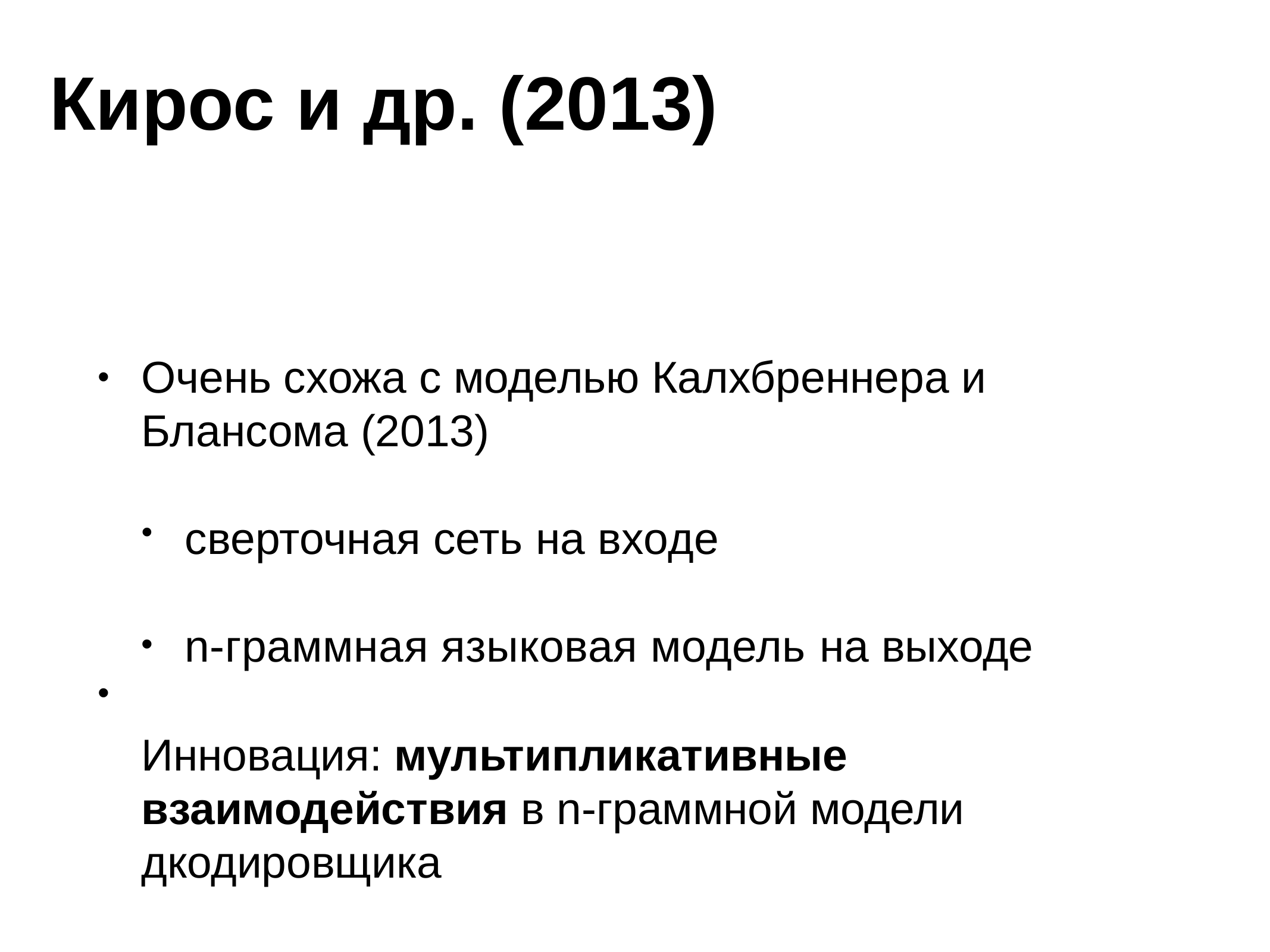

# Кирос и др. (2013)
Очень схожа с моделью Калхбреннера и Блансома (2013)

сверточная сеть на входе

n-граммная языковая модель на выходе

Инновация: мультипликативные взаимодействия в n-граммной модели дкодировщика
•
•